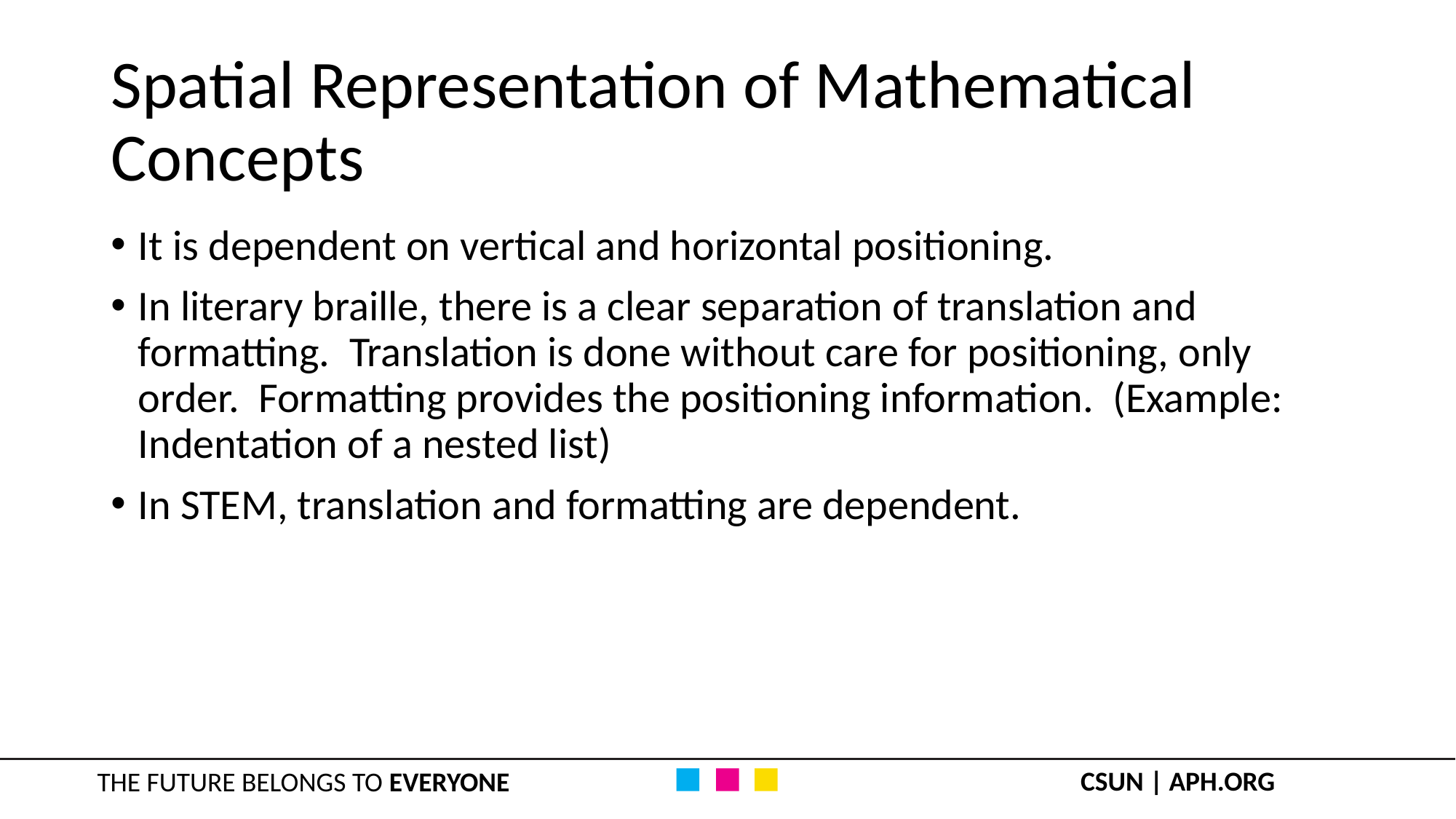

# Spatial Representation of Mathematical Concepts
It is dependent on vertical and horizontal positioning.
In literary braille, there is a clear separation of translation and formatting.  Translation is done without care for positioning, only order.  Formatting provides the positioning information.  (Example: Indentation of a nested list)
In STEM, translation and formatting are dependent.